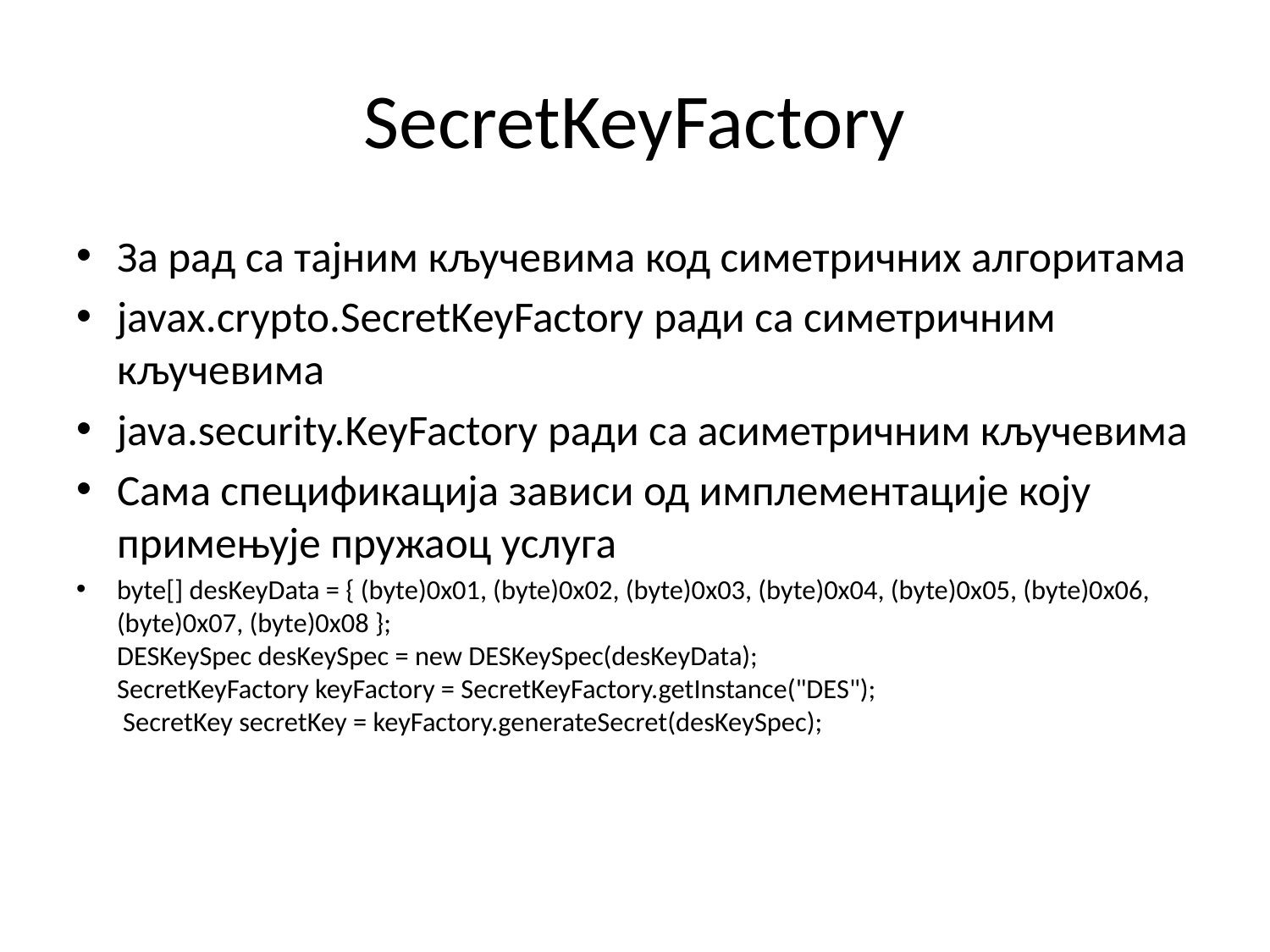

# SecretKeyFactory
За рад са тајним кључевима код симетричних алгоритама
javax.crypto.SecretKeyFactory ради са симетричним кључевима
java.security.KeyFactory ради са асиметричним кључевима
Сама спецификација зависи од имплементације коју примењује пружаоц услуга
byte[] desKeyData = { (byte)0x01, (byte)0x02, (byte)0x03, (byte)0x04, (byte)0x05, (byte)0x06, (byte)0x07, (byte)0x08 };
DESKeySpec desKeySpec = new DESKeySpec(desKeyData);
SecretKeyFactory keyFactory = SecretKeyFactory.getInstance("DES");
 SecretKey secretKey = keyFactory.generateSecret(desKeySpec);